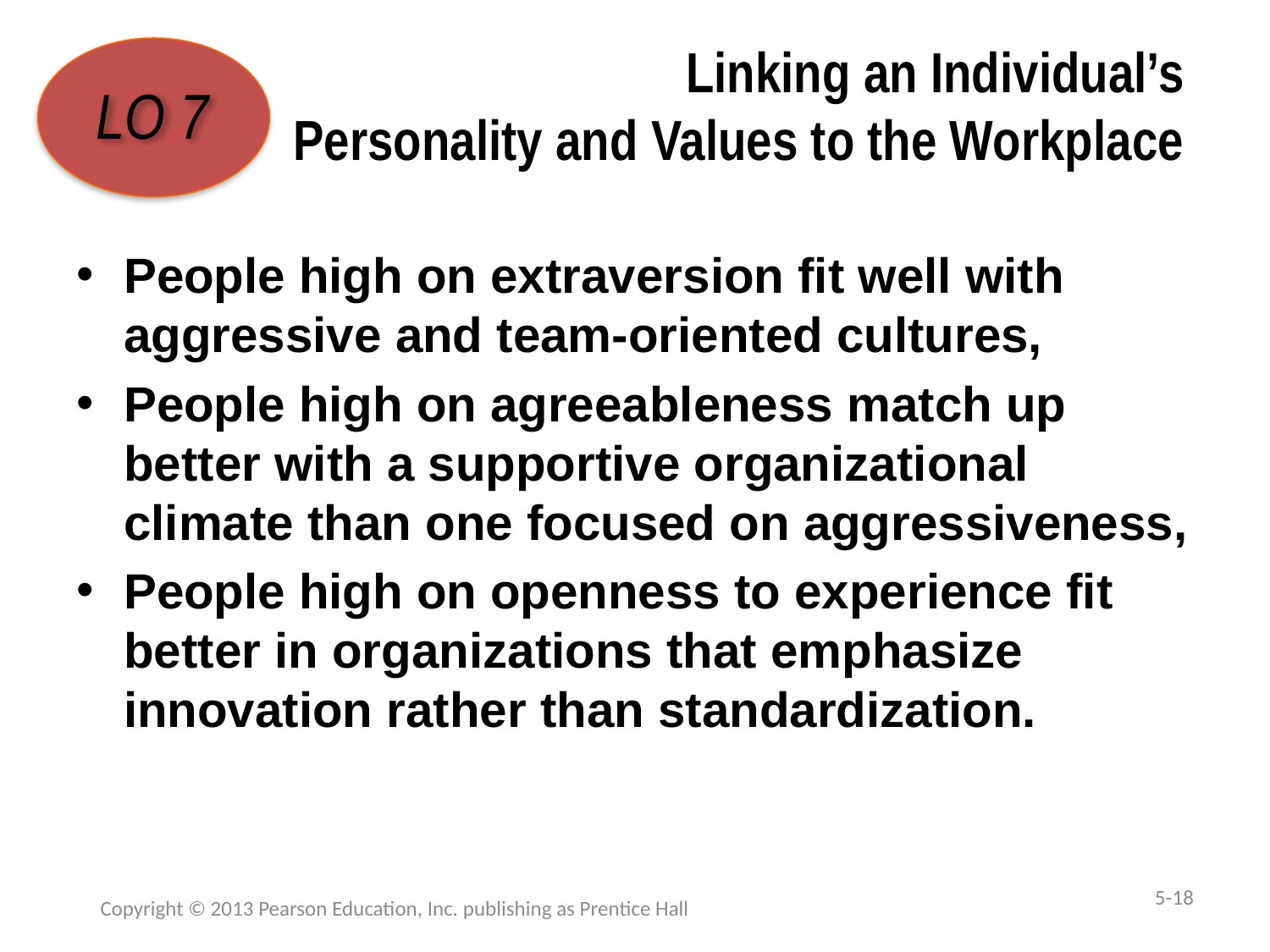

# Linking an Individual’s Personality and Values to the Workplace

LO 7
People high on extraversion fit well with aggressive and team-oriented cultures,
People high on agreeableness match up better with a supportive organizational climate than one focused on aggressiveness,
People high on openness to experience fit better in organizations that emphasize innovation rather than standardization.
5-18
Copyright © 2013 Pearson Education, Inc. publishing as Prentice Hall